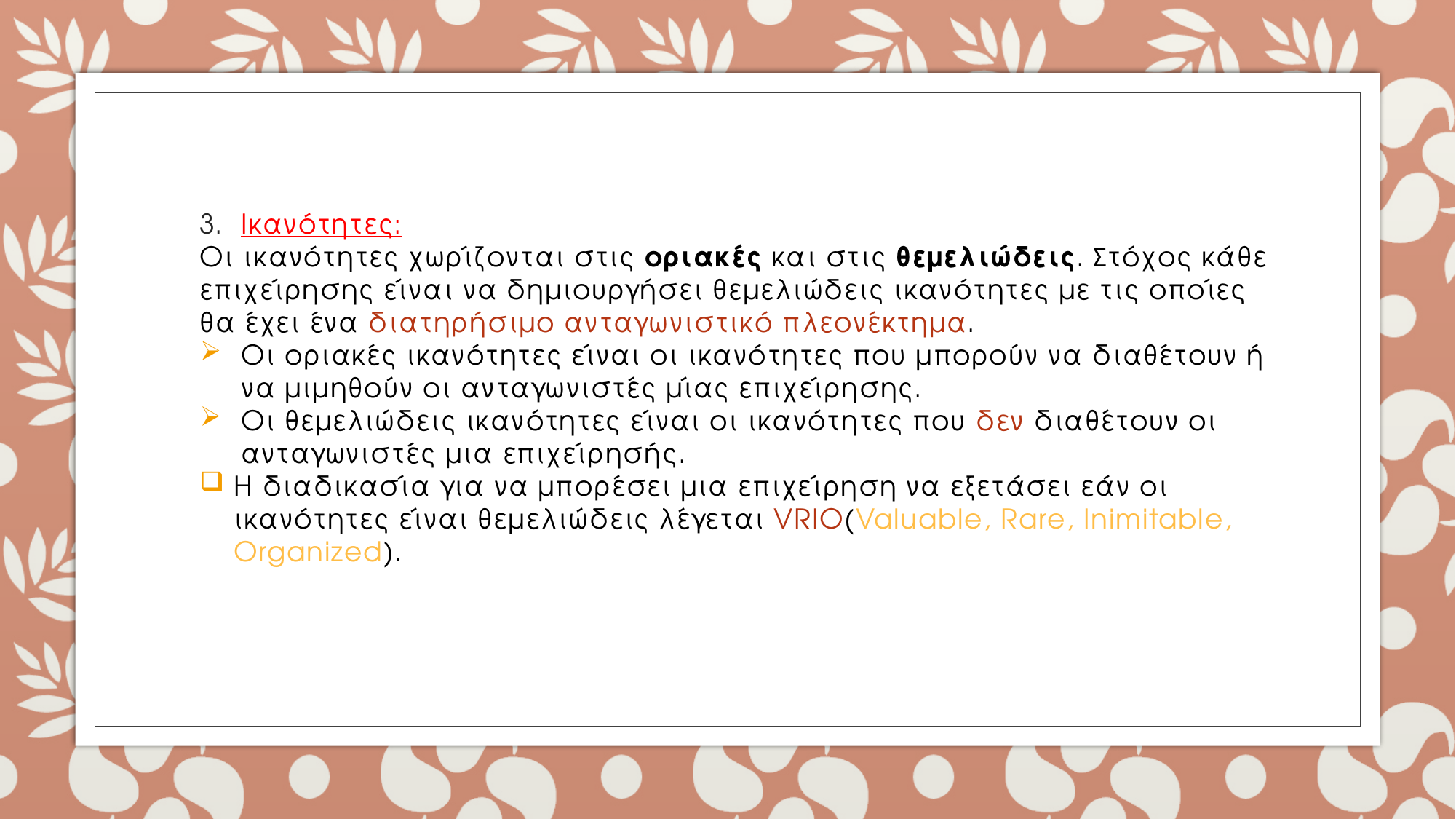

Ικανότητες:
Οι ικανότητες χωρίζονται στις οριακές και στις θεμελιώδεις. Στόχος κάθε επιχείρησης είναι να δημιουργήσει θεμελιώδεις ικανότητες με τις οποίες θα έχει ένα διατηρήσιμο ανταγωνιστικό πλεονέκτημα.
Οι οριακές ικανότητες είναι οι ικανότητες που μπορούν να διαθέτουν ή να μιμηθούν οι ανταγωνιστές μίας επιχείρησης.
Οι θεμελιώδεις ικανότητες είναι οι ικανότητες που δεν διαθέτουν οι ανταγωνιστές μια επιχείρησής.
Η διαδικασία για να μπορέσει μια επιχείρηση να εξετάσει εάν οι ικανότητες είναι θεμελιώδεις λέγεται VRIO(Valuable, Rare, Inimitable, Organized).